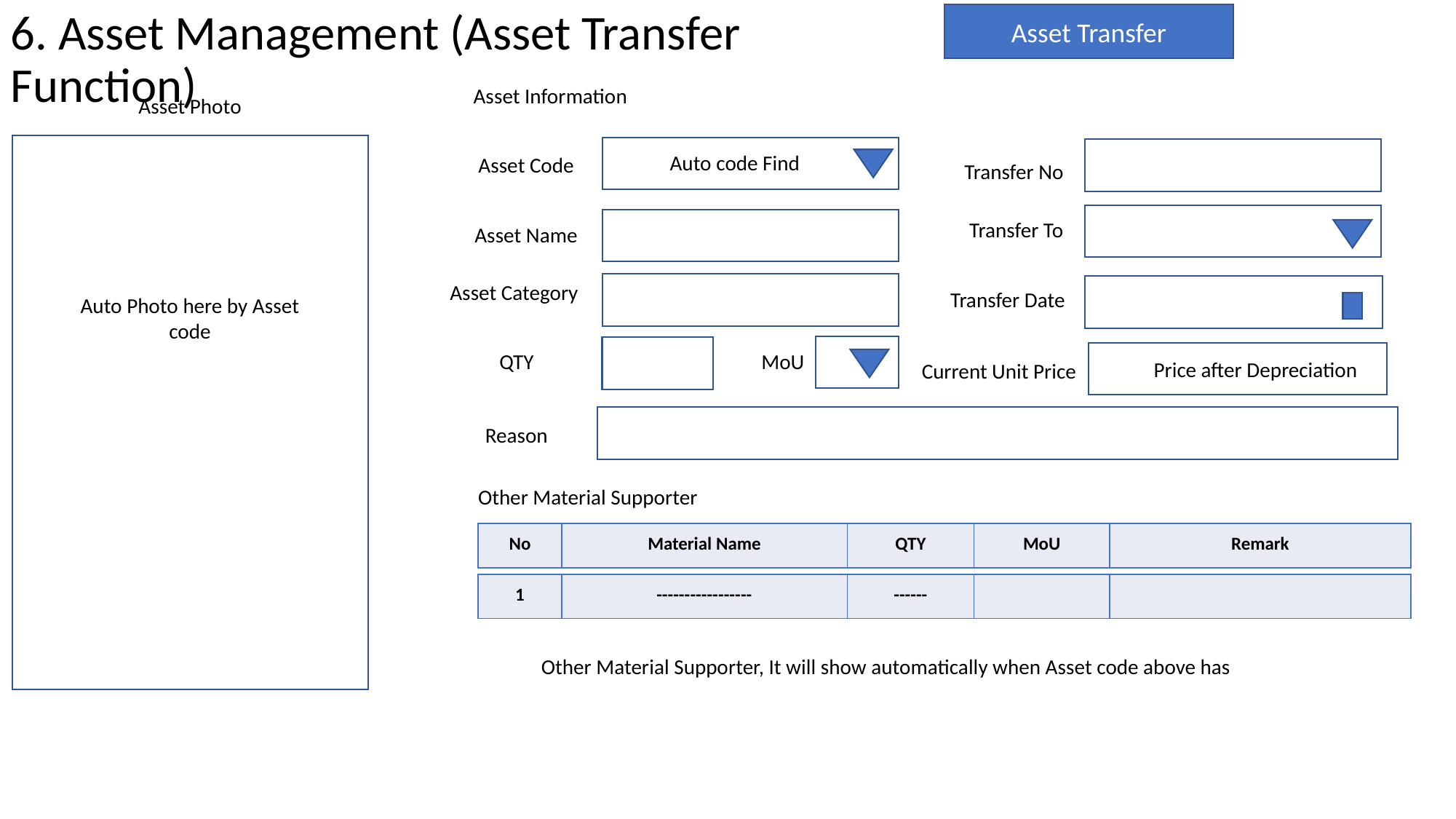

6. Asset Management (Asset Transfer Function)
Asset Transfer
Asset Information
Asset Photo

Auto code Find
Asset Code

Transfer No

Transfer To

Asset Name

Asset Category
Transfer Date

Auto Photo here by Asset code

QTY
MoU

Price after Depreciation

Current Unit Price

Reason
Other Material Supporter
| No | Material Name | QTY | MoU | Remark |
| --- | --- | --- | --- | --- |
| 1 | ----------------- | ------ |  |  |
| --- | --- | --- | --- | --- |
Other Material Supporter, It will show automatically when Asset code above has